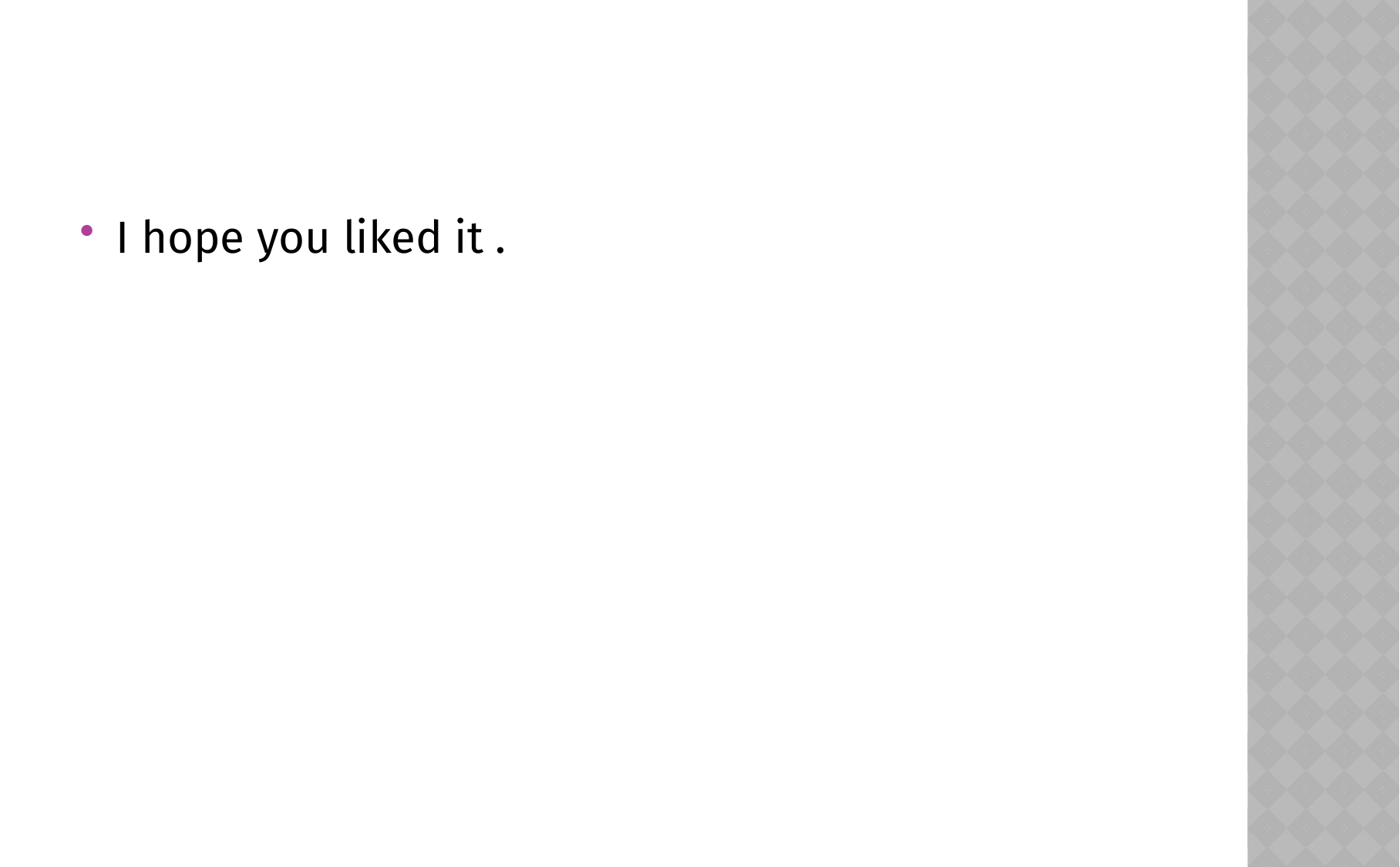

#
I hope you liked it .